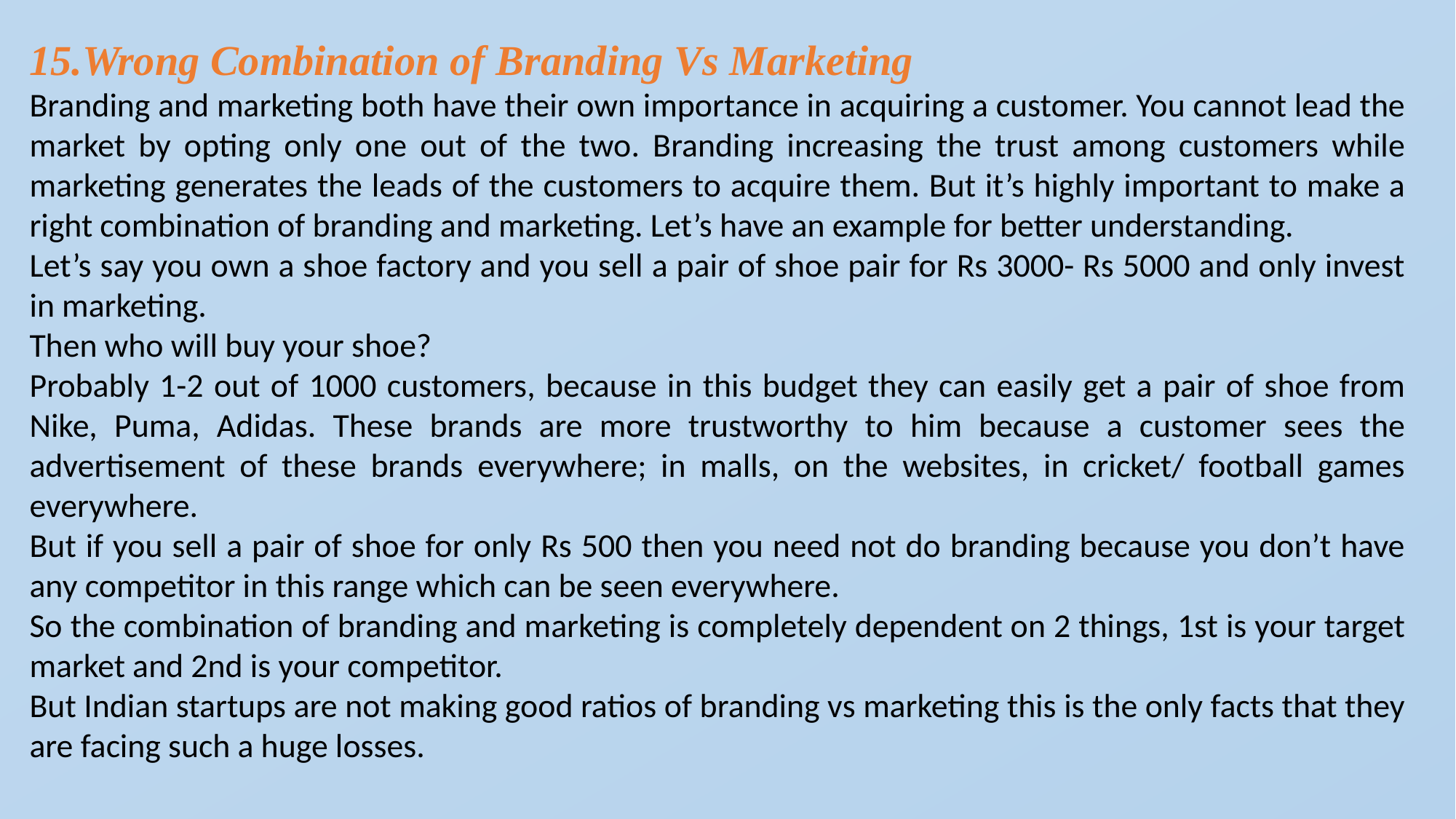

15.Wrong Combination of Branding Vs Marketing
Branding and marketing both have their own importance in acquiring a customer. You cannot lead the market by opting only one out of the two. Branding increasing the trust among customers while marketing generates the leads of the customers to acquire them. But it’s highly important to make a right combination of branding and marketing. Let’s have an example for better understanding.
Let’s say you own a shoe factory and you sell a pair of shoe pair for Rs 3000- Rs 5000 and only invest in marketing.
Then who will buy your shoe?
Probably 1-2 out of 1000 customers, because in this budget they can easily get a pair of shoe from Nike, Puma, Adidas. These brands are more trustworthy to him because a customer sees the advertisement of these brands everywhere; in malls, on the websites, in cricket/ football games everywhere.
But if you sell a pair of shoe for only Rs 500 then you need not do branding because you don’t have any competitor in this range which can be seen everywhere.
So the combination of branding and marketing is completely dependent on 2 things, 1st is your target market and 2nd is your competitor.
But Indian startups are not making good ratios of branding vs marketing this is the only facts that they are facing such a huge losses.